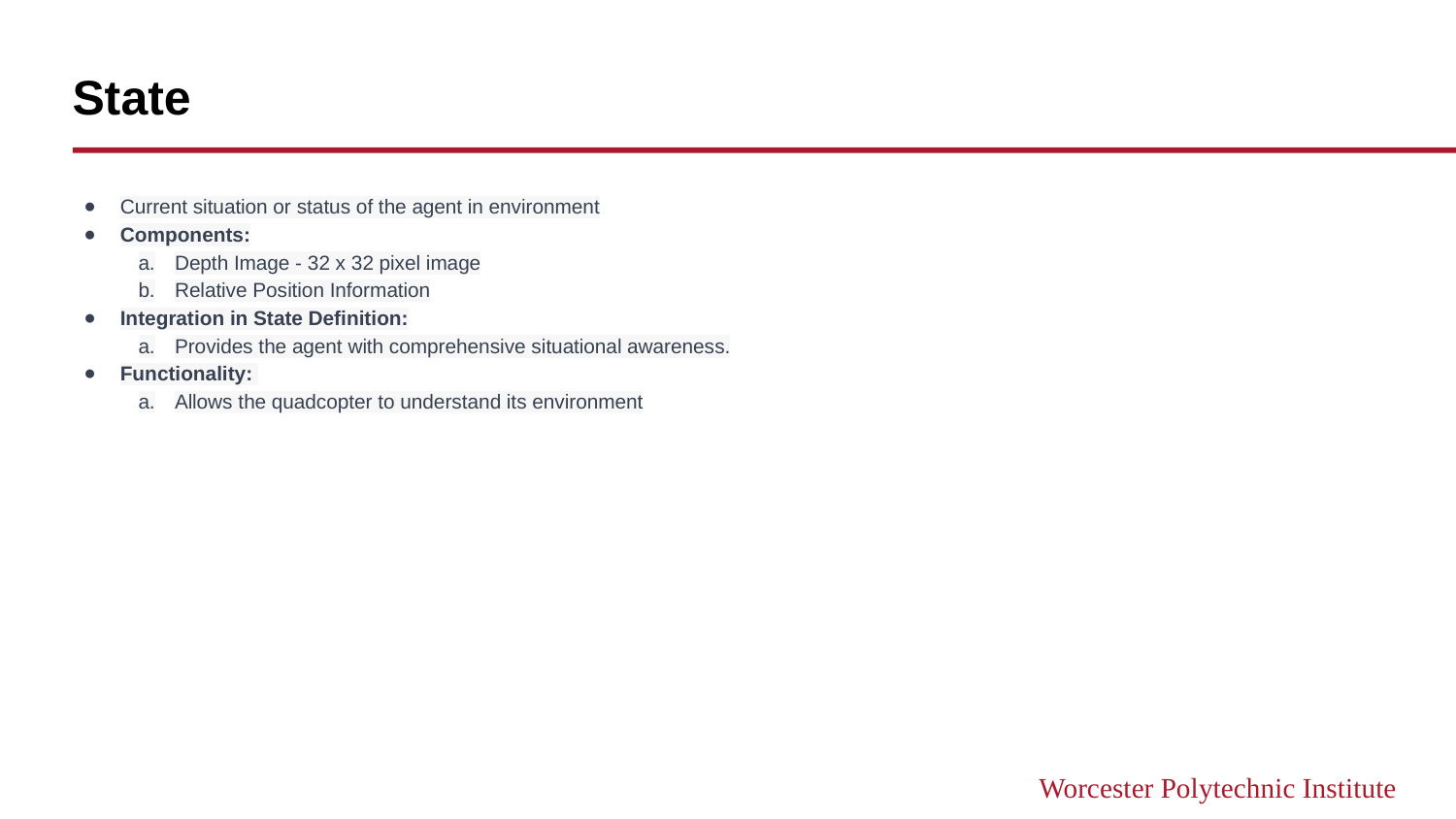

State

Current situation or status of the agent in environment
Components:
Depth Image - 32 x 32 pixel image
Relative Position Information
Integration in State Definition:
Provides the agent with comprehensive situational awareness.
Functionality:
Allows the quadcopter to understand its environment